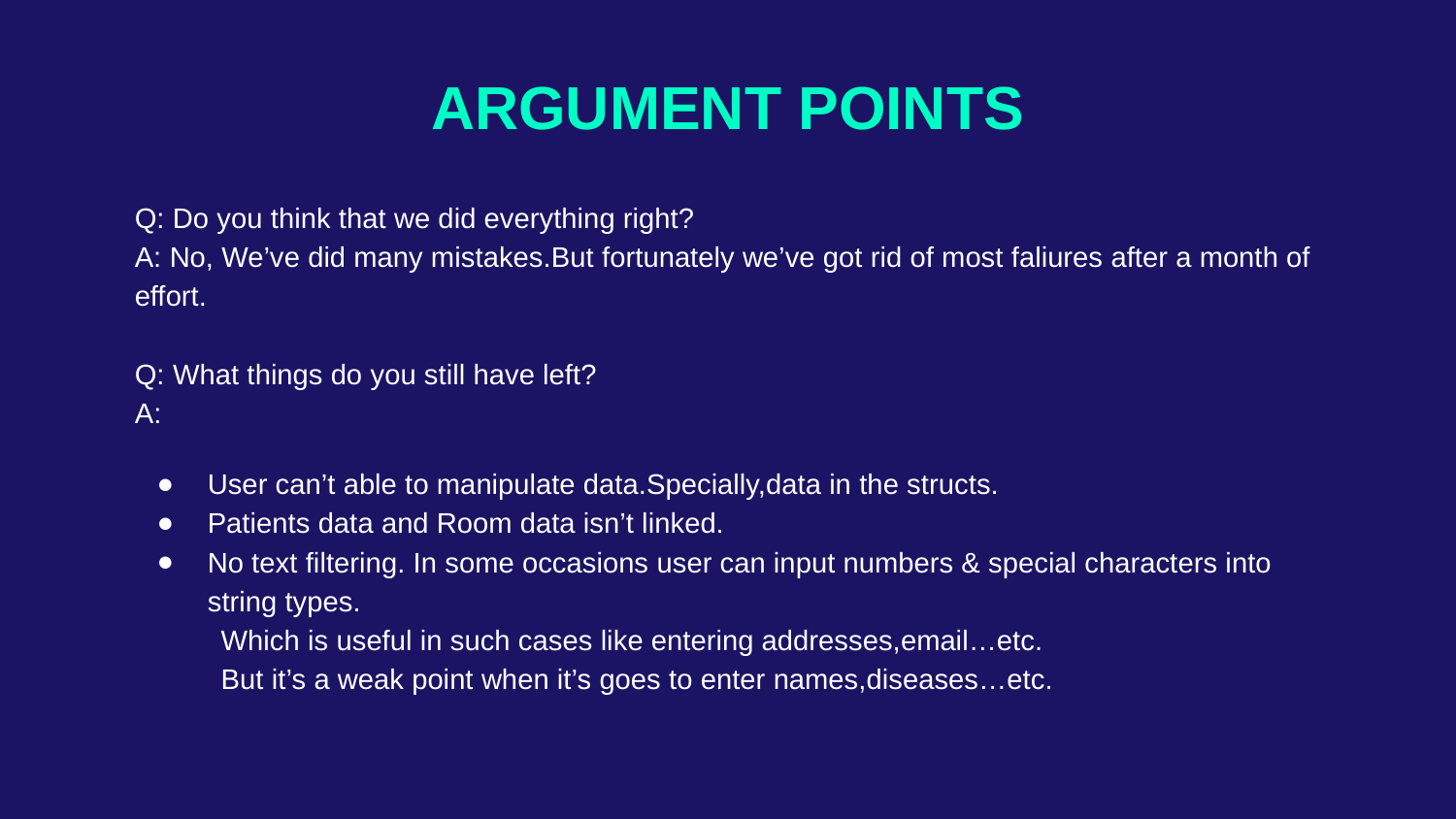

# ARGUMENT POINTS
Q: Do you think that we did everything right?
A: No, We’ve did many mistakes.But fortunately we’ve got rid of most faliures after a month of effort.

Q: What things do you still have left?
A:
User can’t able to manipulate data.Specially,data in the structs.
Patients data and Room data isn’t linked.
No text filtering. In some occasions user can input numbers & special characters into string types.
        Which is useful in such cases like entering addresses,email…etc.
        But it’s a weak point when it’s goes to enter names,diseases…etc.